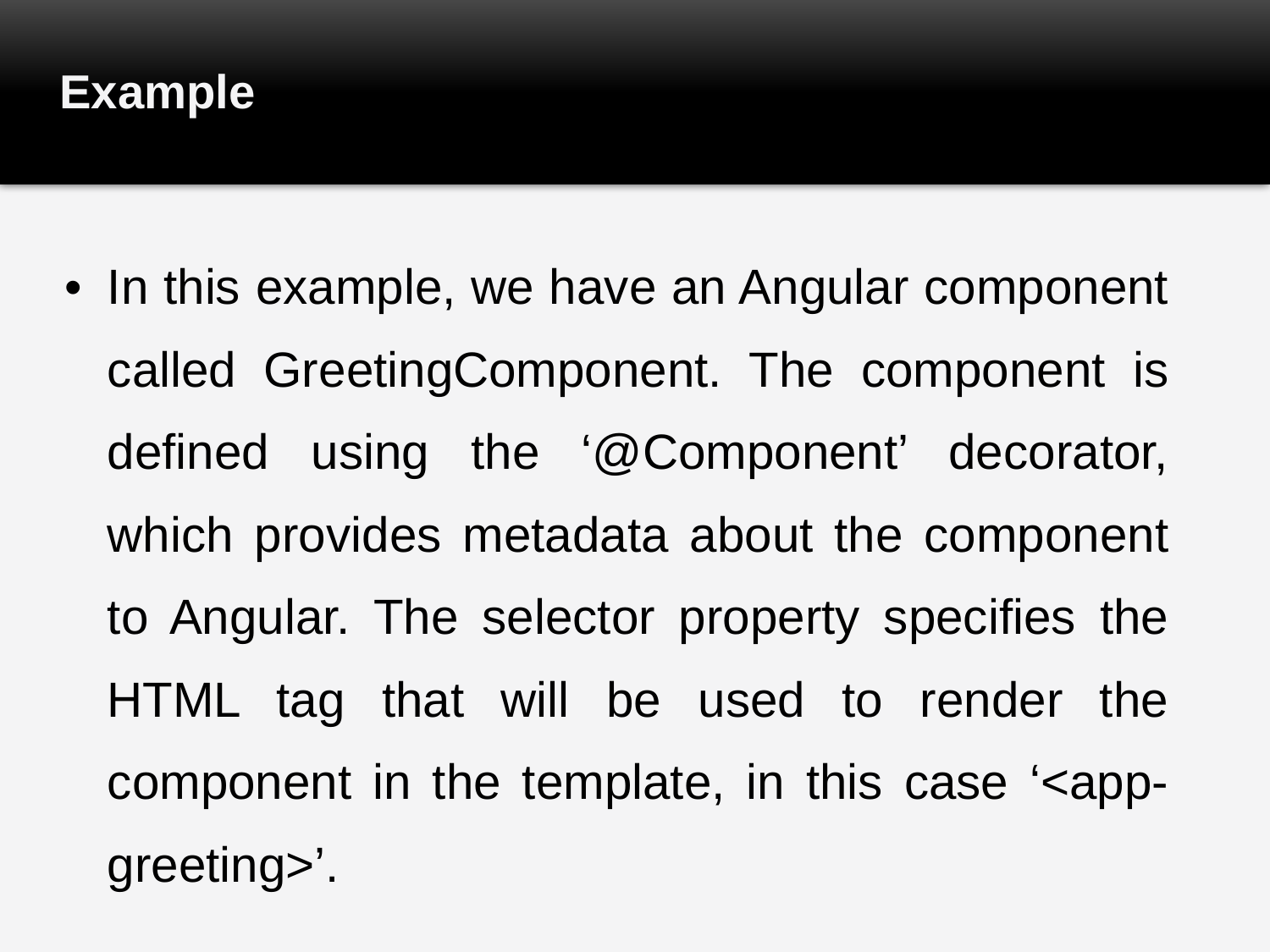

# Example
In this example, we have an Angular component called GreetingComponent. The component is defined using the ‘@Component’ decorator, which provides metadata about the component to Angular. The selector property specifies the HTML tag that will be used to render the component in the template, in this case ‘<app-greeting>’.